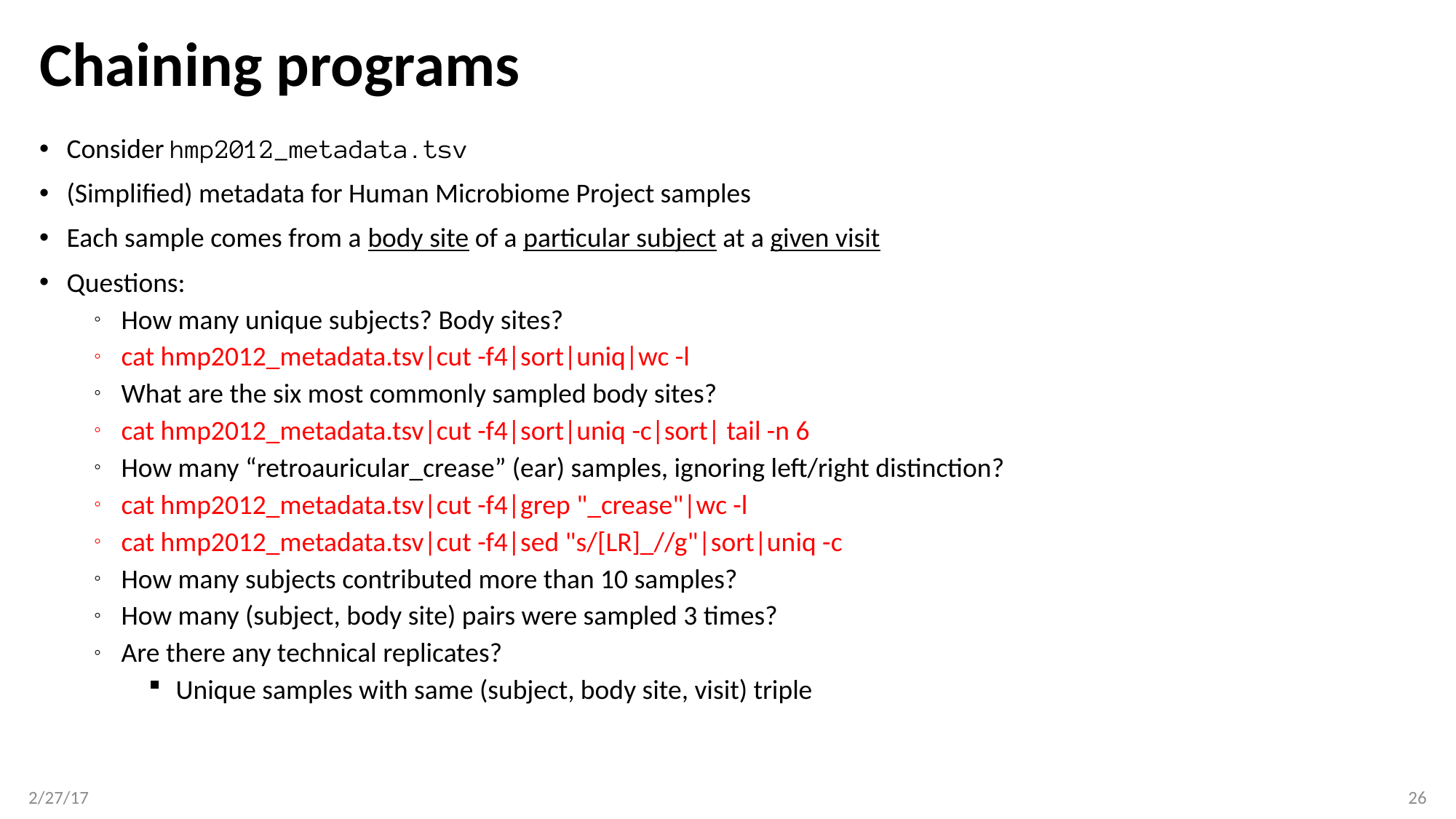

# Chaining programs
Consider hmp2012_metadata.tsv
(Simplified) metadata for Human Microbiome Project samples
Each sample comes from a body site of a particular subject at a given visit
Questions:
How many unique subjects? Body sites?
cat hmp2012_metadata.tsv|cut -f4|sort|uniq|wc -l
What are the six most commonly sampled body sites?
cat hmp2012_metadata.tsv|cut -f4|sort|uniq -c|sort| tail -n 6
How many “retroauricular_crease” (ear) samples, ignoring left/right distinction?
cat hmp2012_metadata.tsv|cut -f4|grep "_crease"|wc -l
cat hmp2012_metadata.tsv|cut -f4|sed "s/[LR]_//g"|sort|uniq -c
How many subjects contributed more than 10 samples?
How many (subject, body site) pairs were sampled 3 times?
Are there any technical replicates?
Unique samples with same (subject, body site, visit) triple
2/27/17
26